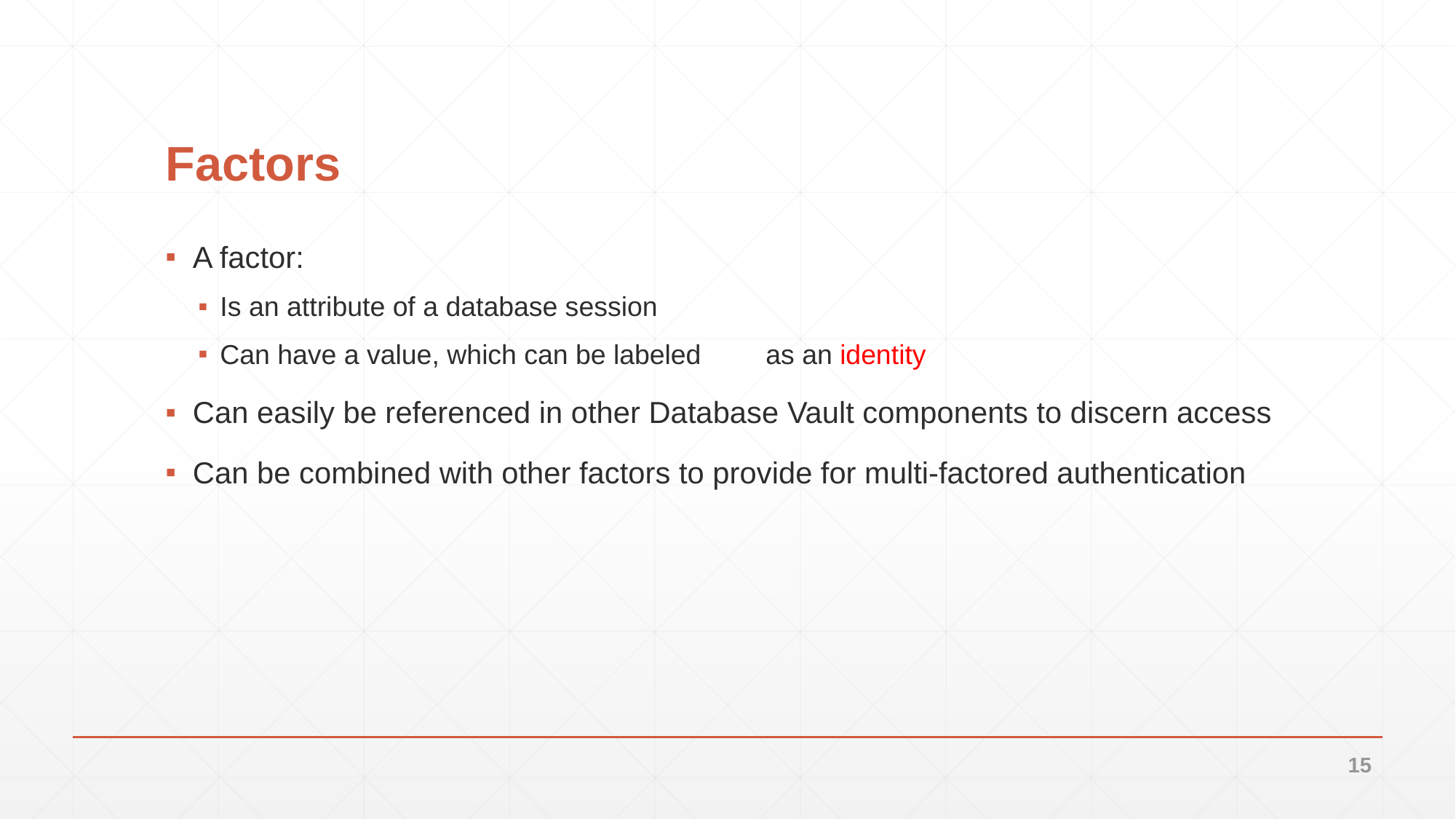

# Factors
A factor:
Is an attribute of a database session
Can have a value, which can be labeled 	as an identity
Can easily be referenced in other Database Vault components to discern access
Can be combined with other factors to provide for multi-factored authentication

15